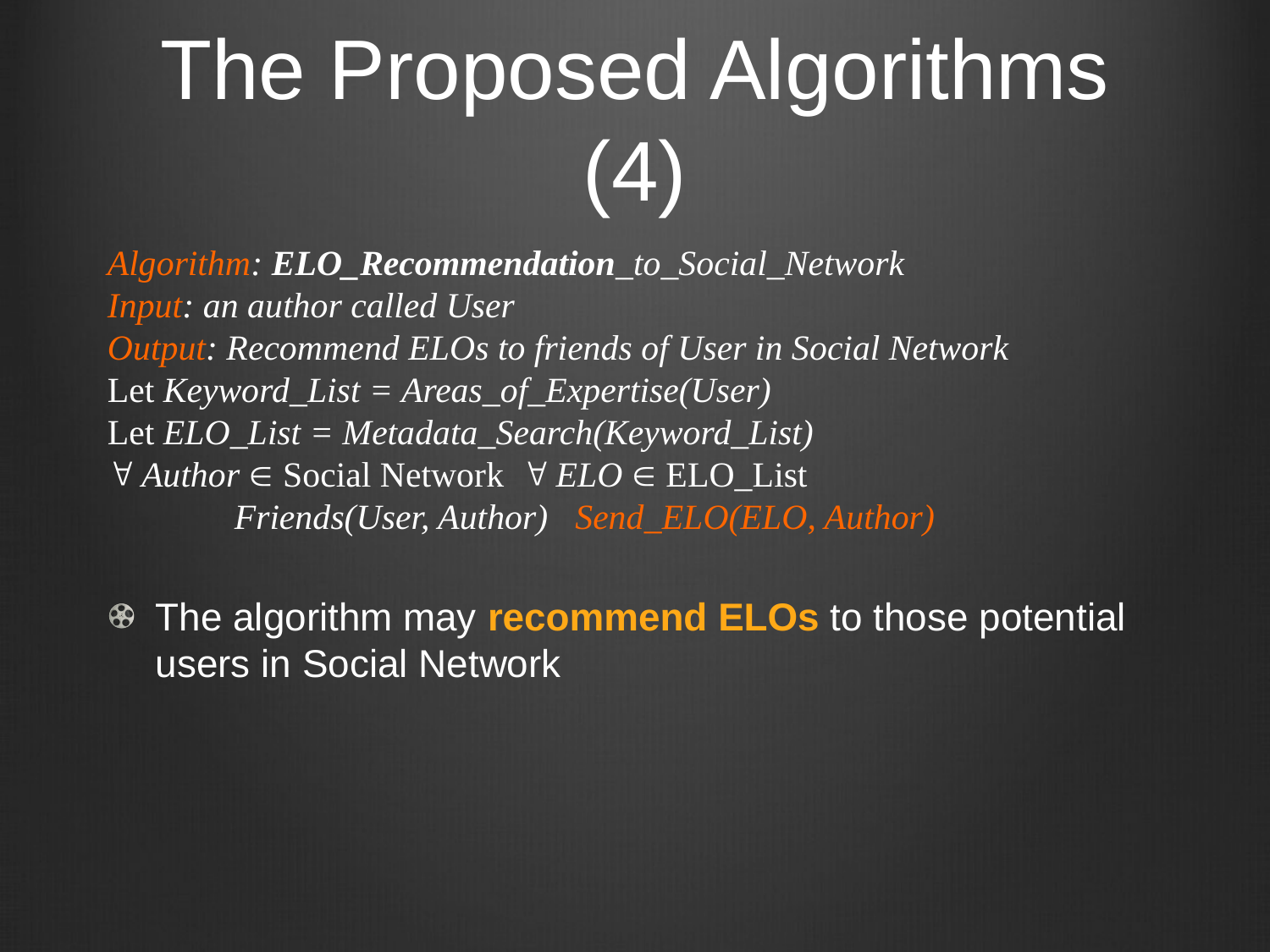

# The Proposed Algorithms (4)
Algorithm: ELO_Recommendation_to_Social_Network
Input: an author called User
Output: Recommend ELOs to friends of User in Social Network
Let Keyword_List = Areas_of_Expertise(User)
Let ELO_List = Metadata_Search(Keyword_List)
∀ Author ∈ Social Network  ∀ ELO ∈ ELO_List 
	Friends(User, Author)   Send_ELO(ELO, Author)
The algorithm may recommend ELOs to those potential users in Social Network